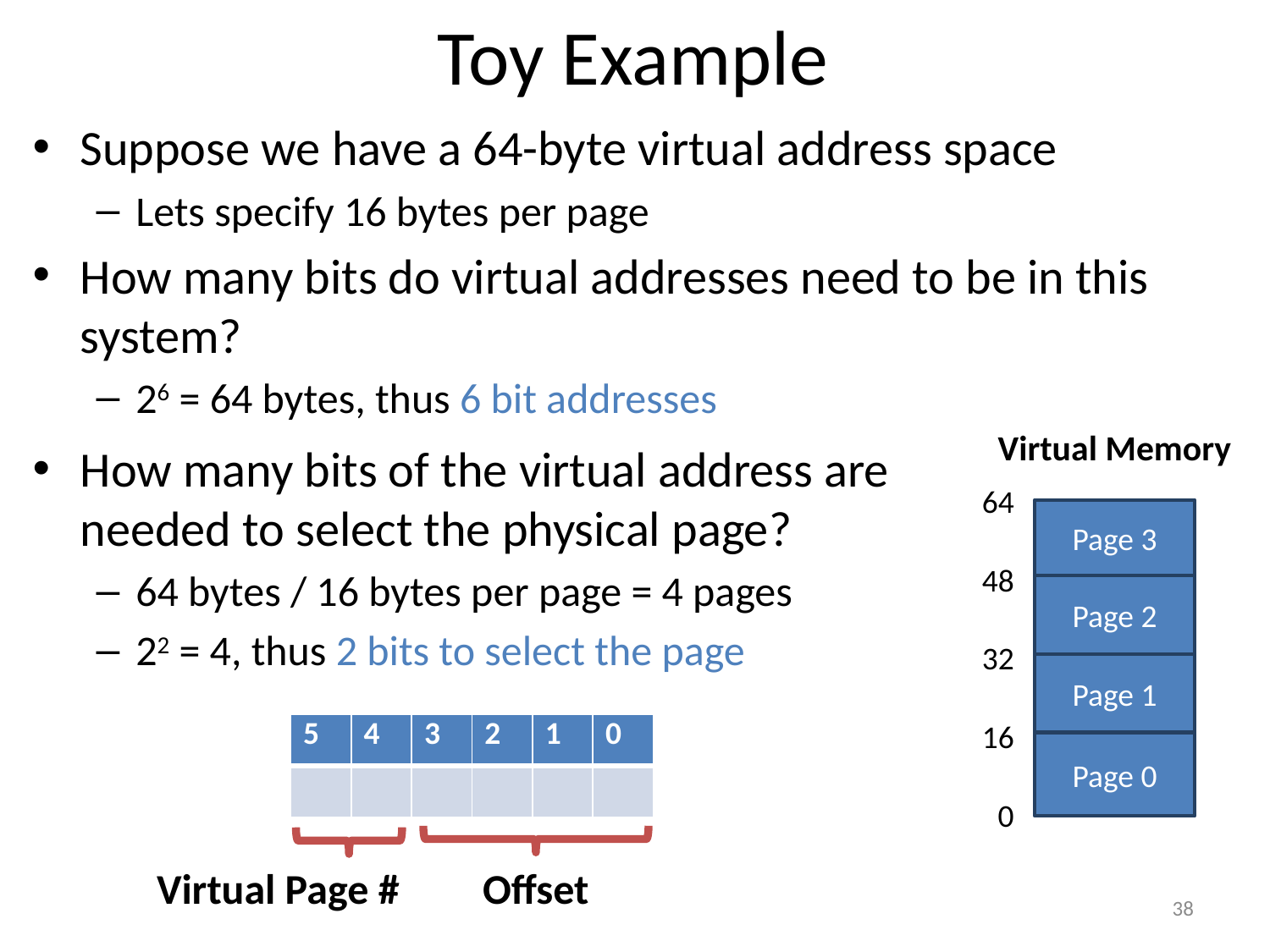

# Toy Example
Suppose we have a 64-byte virtual address space
Lets specify 16 bytes per page
How many bits do virtual addresses need to be in this system?
26 = 64 bytes, thus 6 bit addresses

Virtual Memory
How many bits of the virtual address are needed to select the physical page?
64 bytes / 16 bytes per page = 4 pages
22 = 4, thus 2 bits to select the page
64
Page 3
48
Page 2
32
Page 1
16
| 5 | 4 | 3 | 2 | 1 | 0 |
| --- | --- | --- | --- | --- | --- |
|  |  |  |  |  |  |

Page 0

0
Virtual Page #
Offset
38